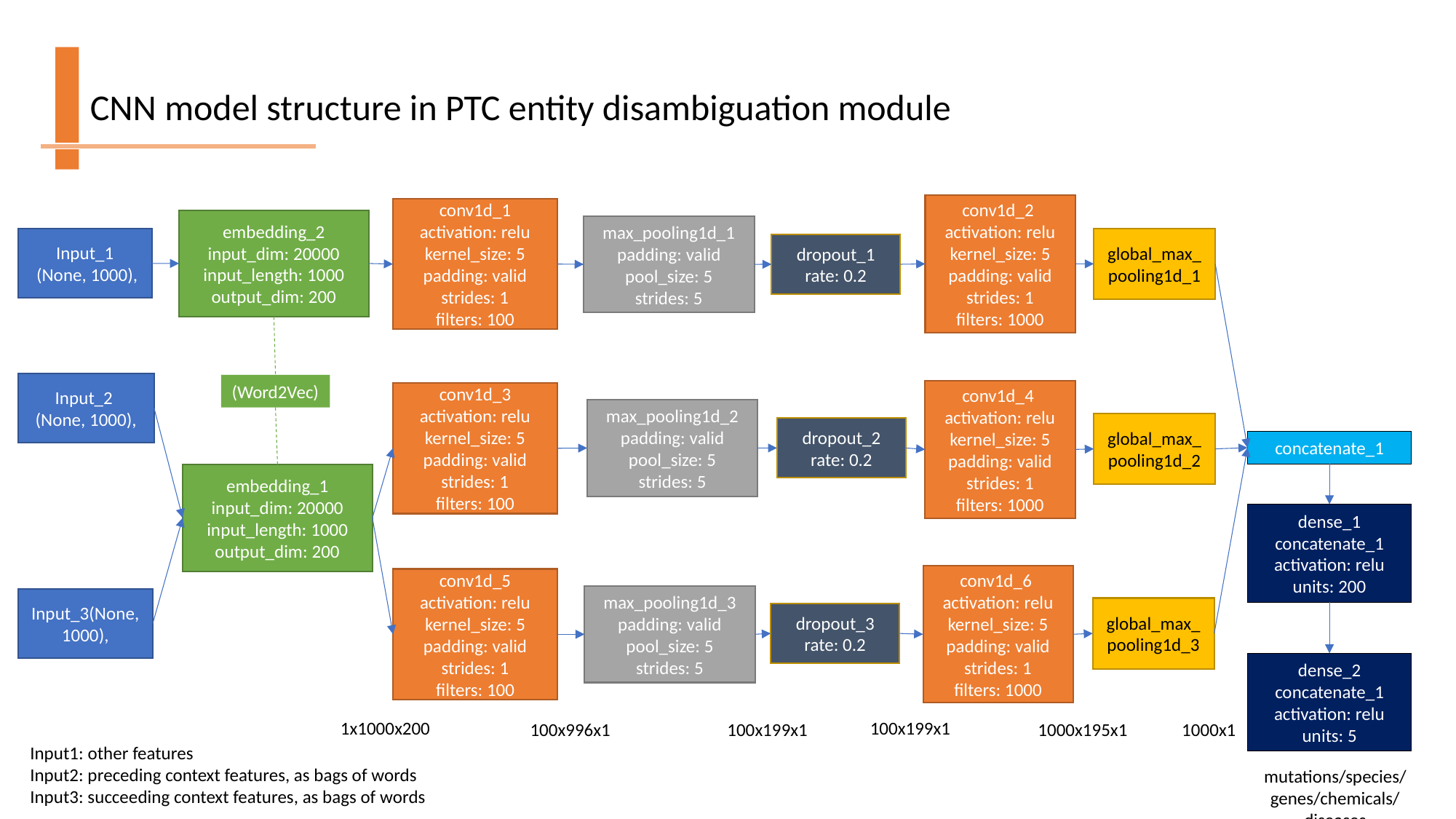

CNN model structure in PTC entity disambiguation module
conv1d_2
activation: relu
kernel_size: 5
padding: valid
strides: 1
filters: 1000
conv1d_1
activation: relu
kernel_size: 5
padding: valid
strides: 1
filters: 100
embedding_2
input_dim: 20000
input_length: 1000
output_dim: 200
max_pooling1d_1
padding: valid
pool_size: 5
strides: 5
global_max_pooling1d_1
Input_1
 (None, 1000),
dropout_1
rate: 0.2
Input_2
(None, 1000),
(Word2Vec)
conv1d_4
activation: relu
kernel_size: 5
padding: valid
strides: 1
filters: 1000
conv1d_3
activation: relu
kernel_size: 5
padding: valid
strides: 1
filters: 100
max_pooling1d_2
padding: valid
pool_size: 5
strides: 5
global_max_pooling1d_2
dropout_2
rate: 0.2
concatenate_1
embedding_1
input_dim: 20000
input_length: 1000
output_dim: 200
dense_1
concatenate_1
activation: relu
units: 200
conv1d_6
activation: relu
kernel_size: 5
padding: valid
strides: 1
filters: 1000
conv1d_5
activation: relu
kernel_size: 5
padding: valid
strides: 1
filters: 100
max_pooling1d_3
padding: valid
pool_size: 5
strides: 5
Input_3(None, 1000),
global_max_pooling1d_3
dropout_3
rate: 0.2
dense_2
concatenate_1
activation: relu
units: 5
100x199x1
1x1000x200
100x199x1
1000x195x1
1000x1
100x996x1
Input1: other features
Input2: preceding context features, as bags of words
Input3: succeeding context features, as bags of words
mutations/species/genes/chemicals/diseases